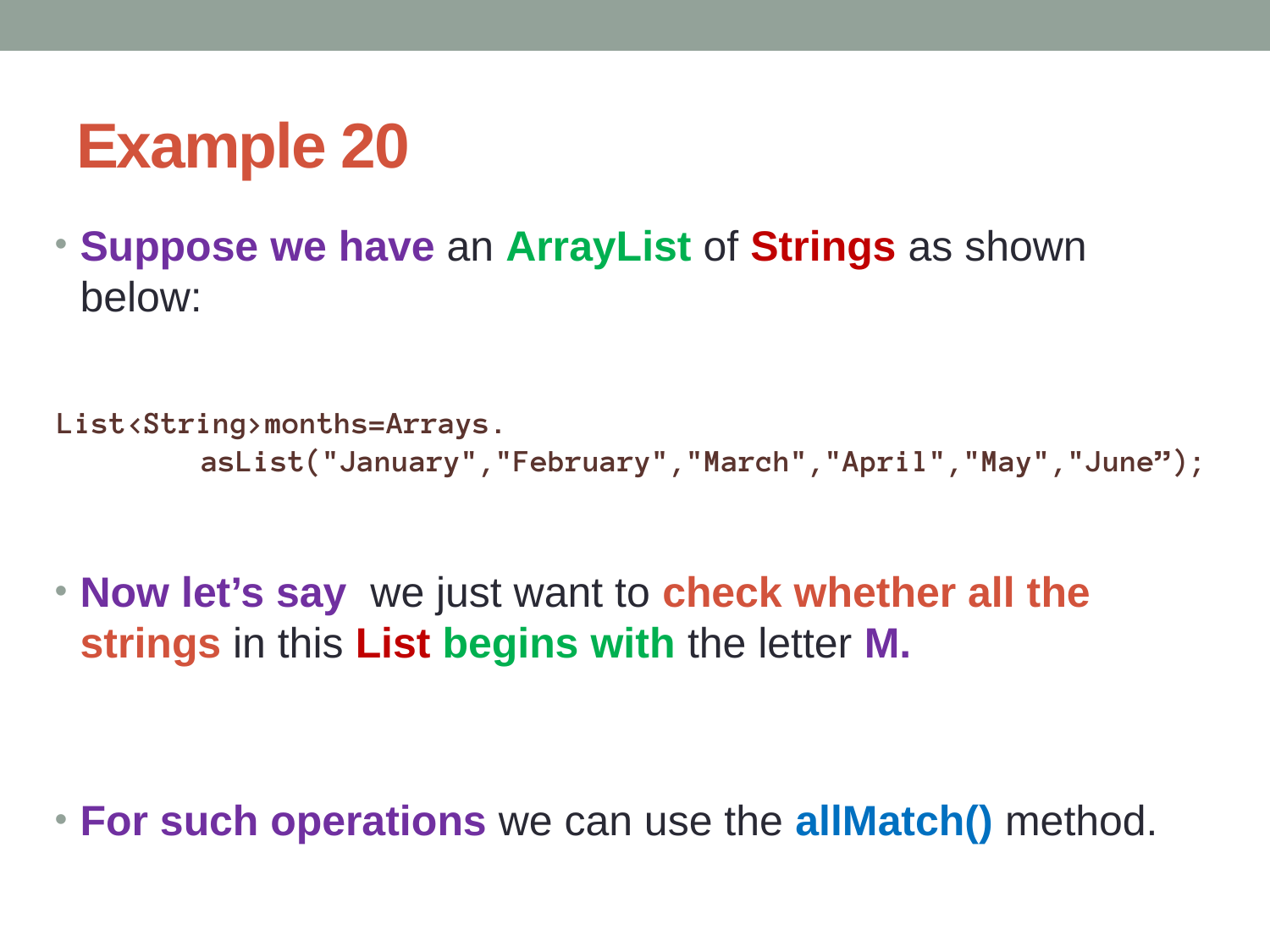

# Example 20
Suppose we have an ArrayList of Strings as shown below:

Now let’s say  we just want to check whether all the strings in this List begins with the letter M.

For such operations we can use the allMatch() method.

 List<String>months=Arrays.
	  asList("January","February","March","April","May","June”);